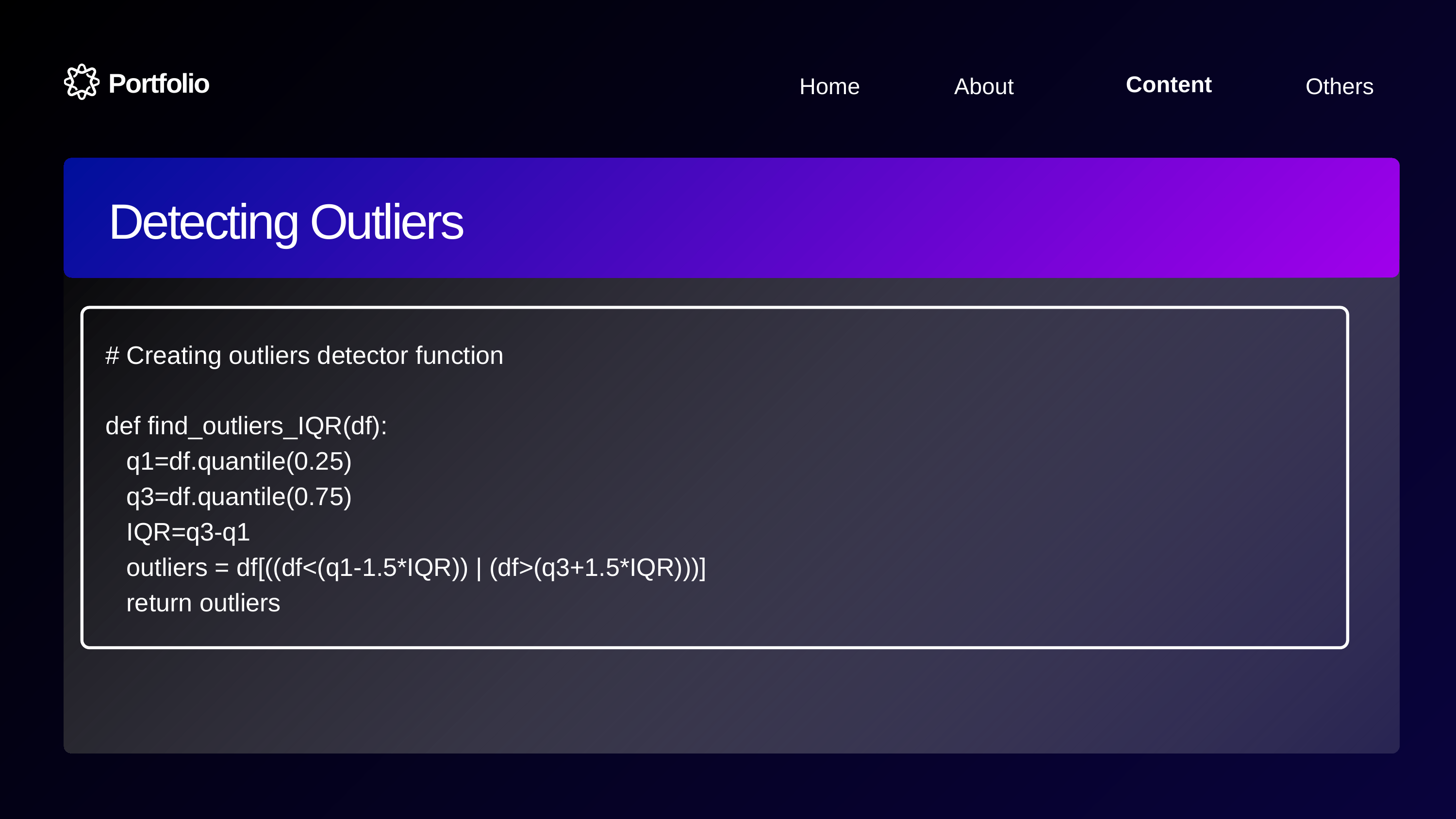

Portfolio

Content
Home
Others
About

Detecting Outliers

# Creating outliers detector function

def find_outliers_IQR(df):
   q1=df.quantile(0.25)
   q3=df.quantile(0.75)
   IQR=q3-q1
   outliers = df[((df<(q1-1.5*IQR)) | (df>(q3+1.5*IQR)))]
   return outliers